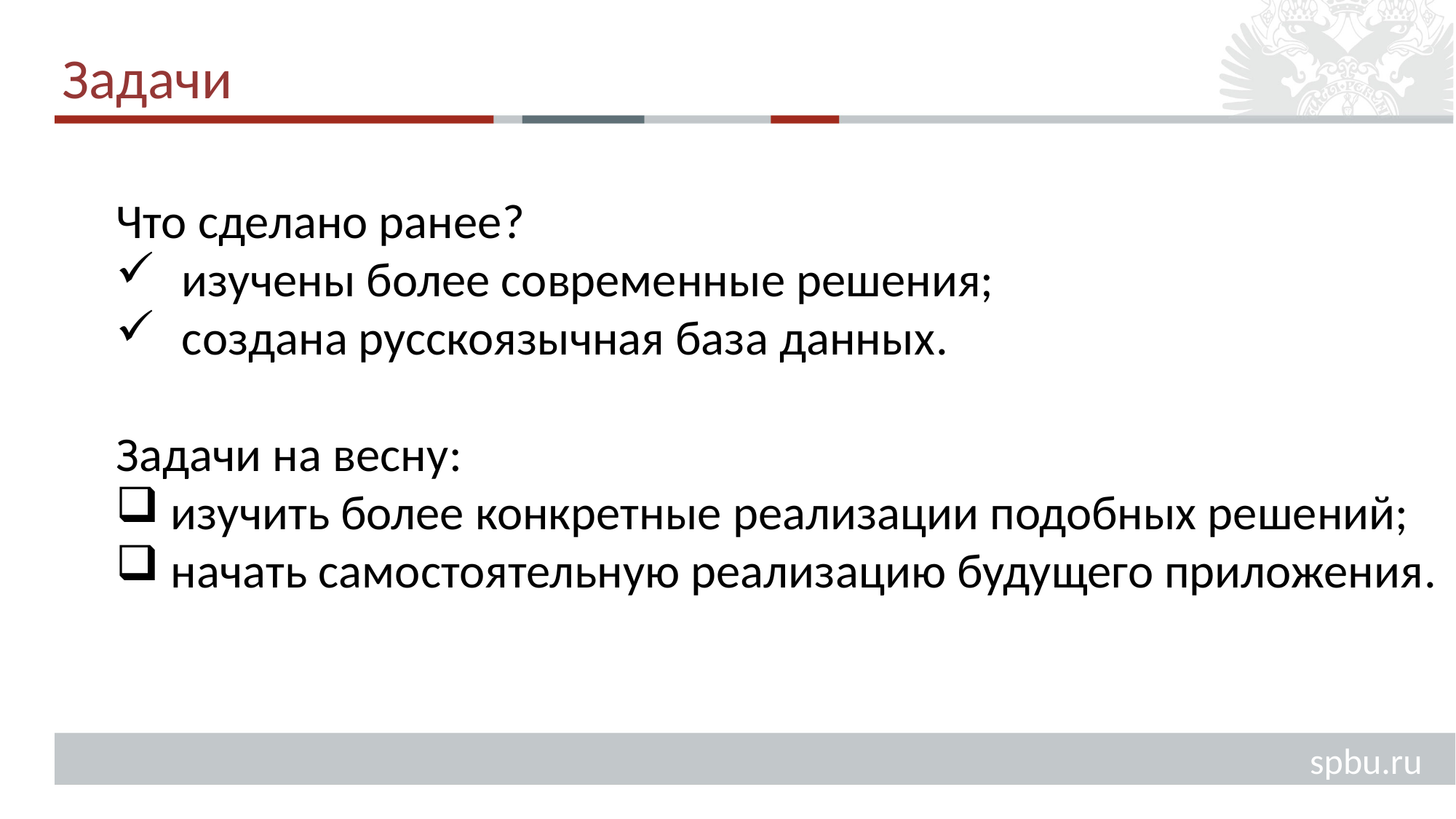

# Задачи
Что сделано ранее?
 изучены более современные решения;
 создана русскоязычная база данных.

Задачи на весну:
изучить более конкретные реализации подобных решений;
начать самостоятельную реализацию будущего приложения.